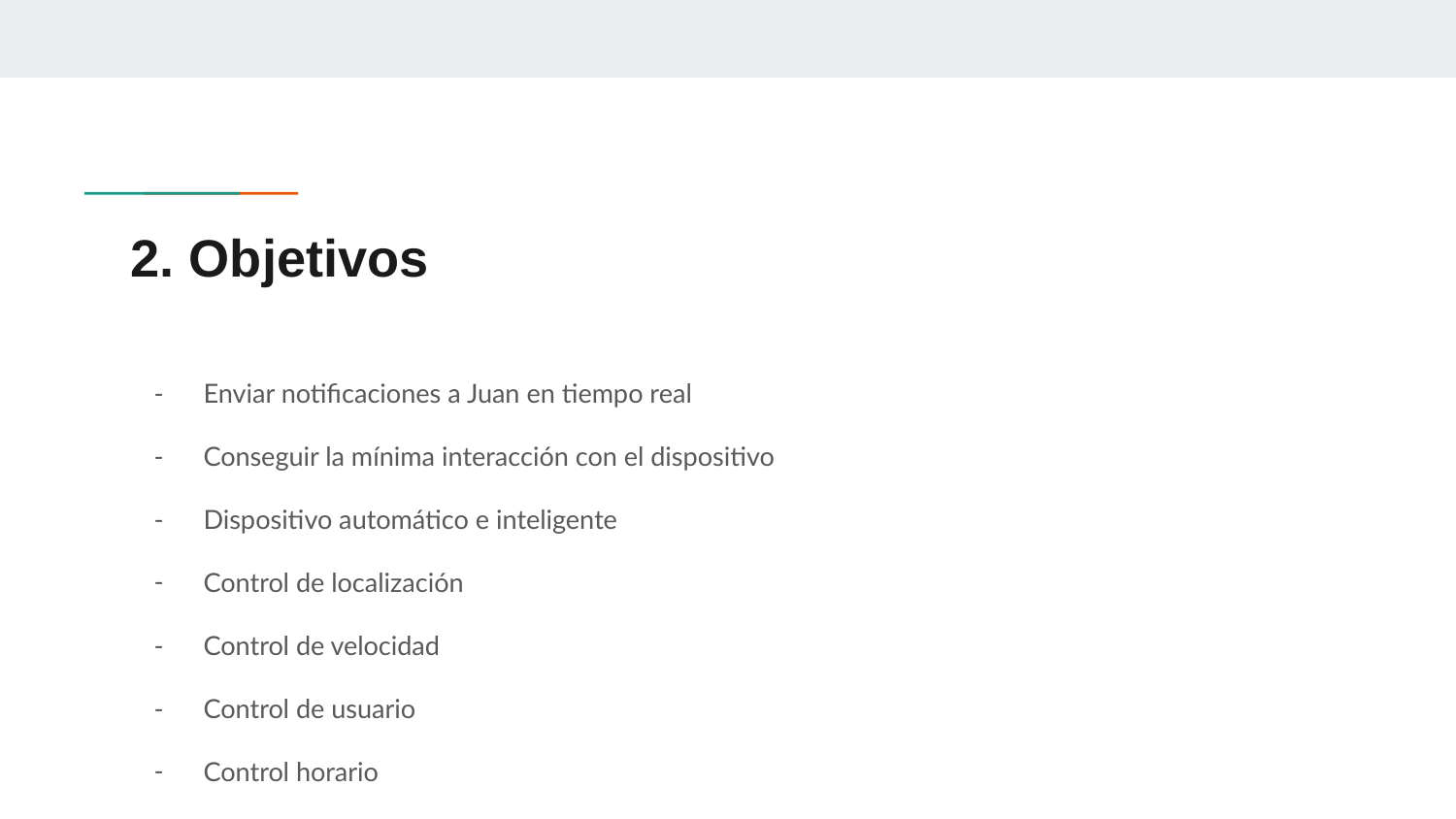

# 2. Objetivos
Enviar notificaciones a Juan en tiempo real
Conseguir la mínima interacción con el dispositivo
Dispositivo automático e inteligente
Control de localización
Control de velocidad
Control de usuario
Control horario